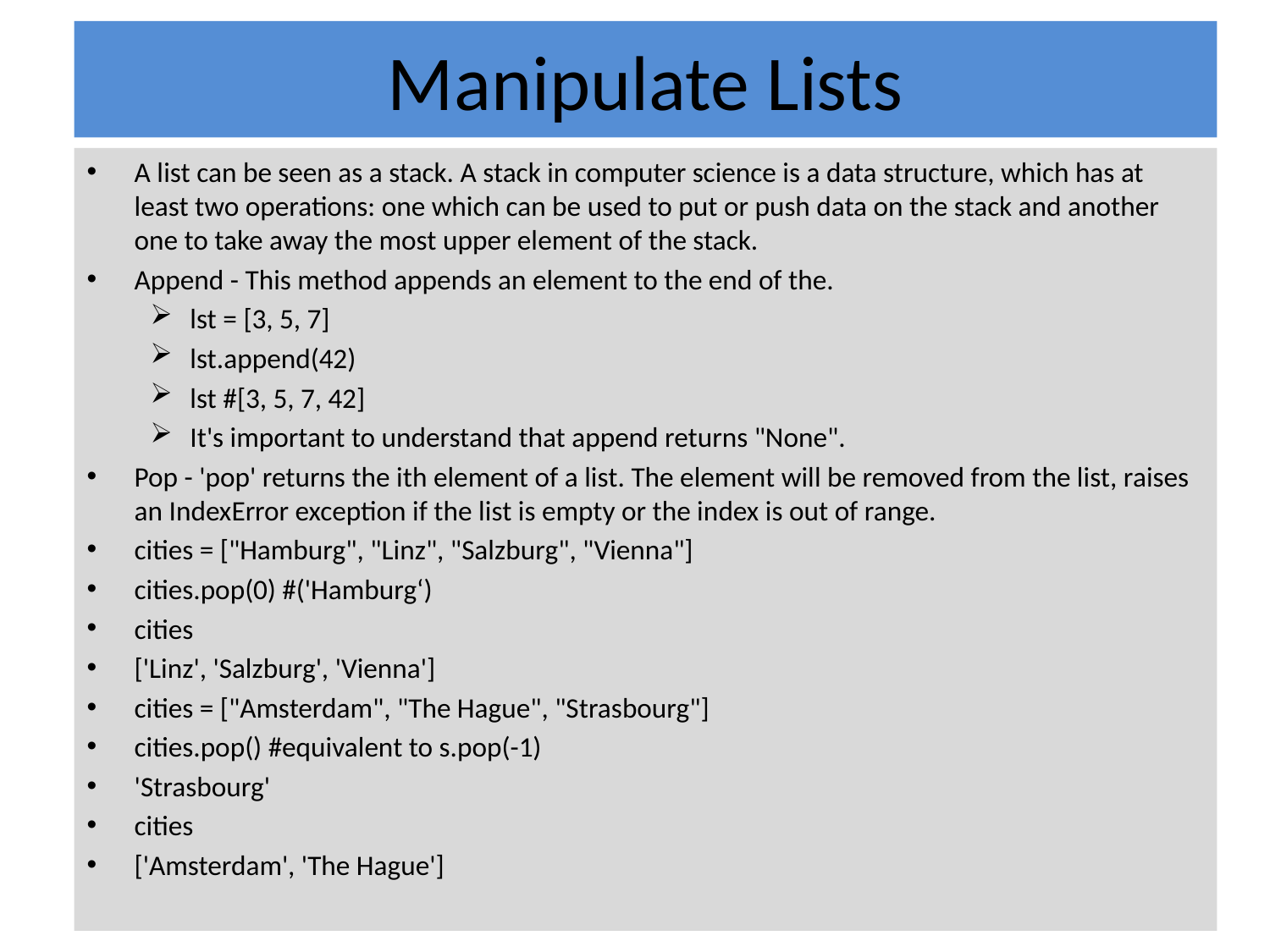

# Manipulate Lists
A list can be seen as a stack. A stack in computer science is a data structure, which has at least two operations: one which can be used to put or push data on the stack and another one to take away the most upper element of the stack.
Append - This method appends an element to the end of the.
lst = [3, 5, 7]
lst.append(42)
lst #[3, 5, 7, 42]
It's important to understand that append returns "None".
Pop - 'pop' returns the ith element of a list. The element will be removed from the list, raises an IndexError exception if the list is empty or the index is out of range.
cities = ["Hamburg", "Linz", "Salzburg", "Vienna"]
cities.pop(0) #('Hamburg‘)
cities
['Linz', 'Salzburg', 'Vienna']
cities = ["Amsterdam", "The Hague", "Strasbourg"]
cities.pop() #equivalent to s.pop(-1)
'Strasbourg'
cities
['Amsterdam', 'The Hague']